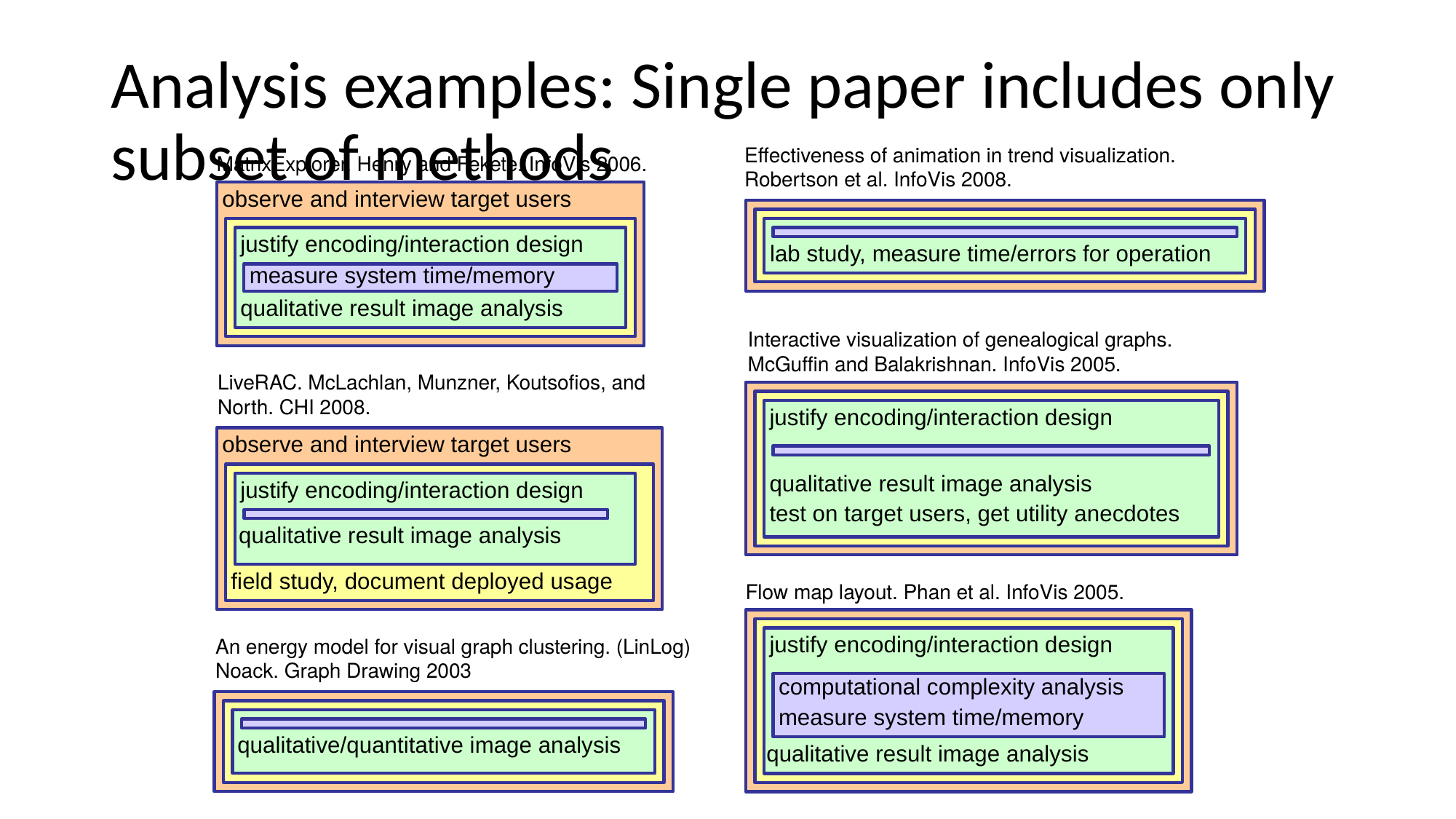

# Analysis examples: Single paper includes only subset of methods
MatrixExplorer. Henry and Fekete. InfoVis 2006.
Effectiveness of animation in trend visualization.
Robertson et al. InfoVis 2008.

observe and interview target users

measure system time/memory

qualitative result image analysis
justify encoding/interaction design

lab study, measure time/errors for operation
Interactive visualization of genealogical graphs.
McGufﬁn and Balakrishnan. InfoVis 2005.
LiveRAC. McLachlan, Munzner, Koutsoﬁos, and North. CHI 2008.

justify encoding/interaction design

qualitative result image analysis
test on target users, get utility anecdotes

observe and interview target users

justify encoding/interaction design

qualitative result image analysis
field study, document deployed usage

Flow map layout. Phan et al. InfoVis 2005.

justify encoding/interaction design
An energy model for visual graph clustering. (LinLog)
Noack. Graph Drawing 2003
computational complexity analysis

measure system time/memory

qualitative/quantitative image analysis
qualitative result image analysis
23